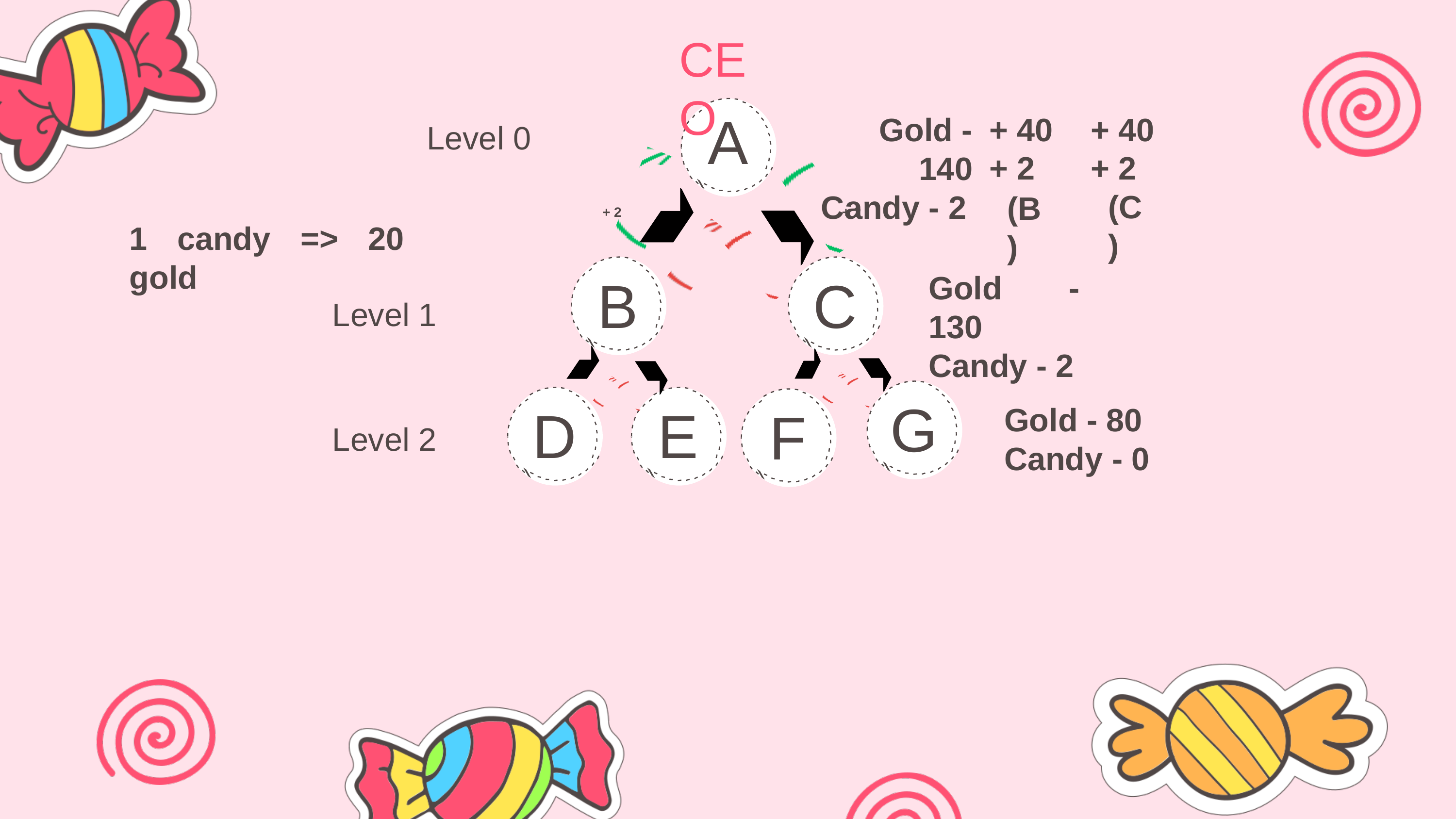

CEO

A
Gold - 140
Candy - 2
+ 40
+ 40
Level 0
+ 2
+ 2

(C)
(B)
+ 2
+ 2

1 candy => 20 gold

B

C
Gold - 130
Candy - 2
Level 1

G

D

E

F
Gold - 80
Candy - 0
Level 2